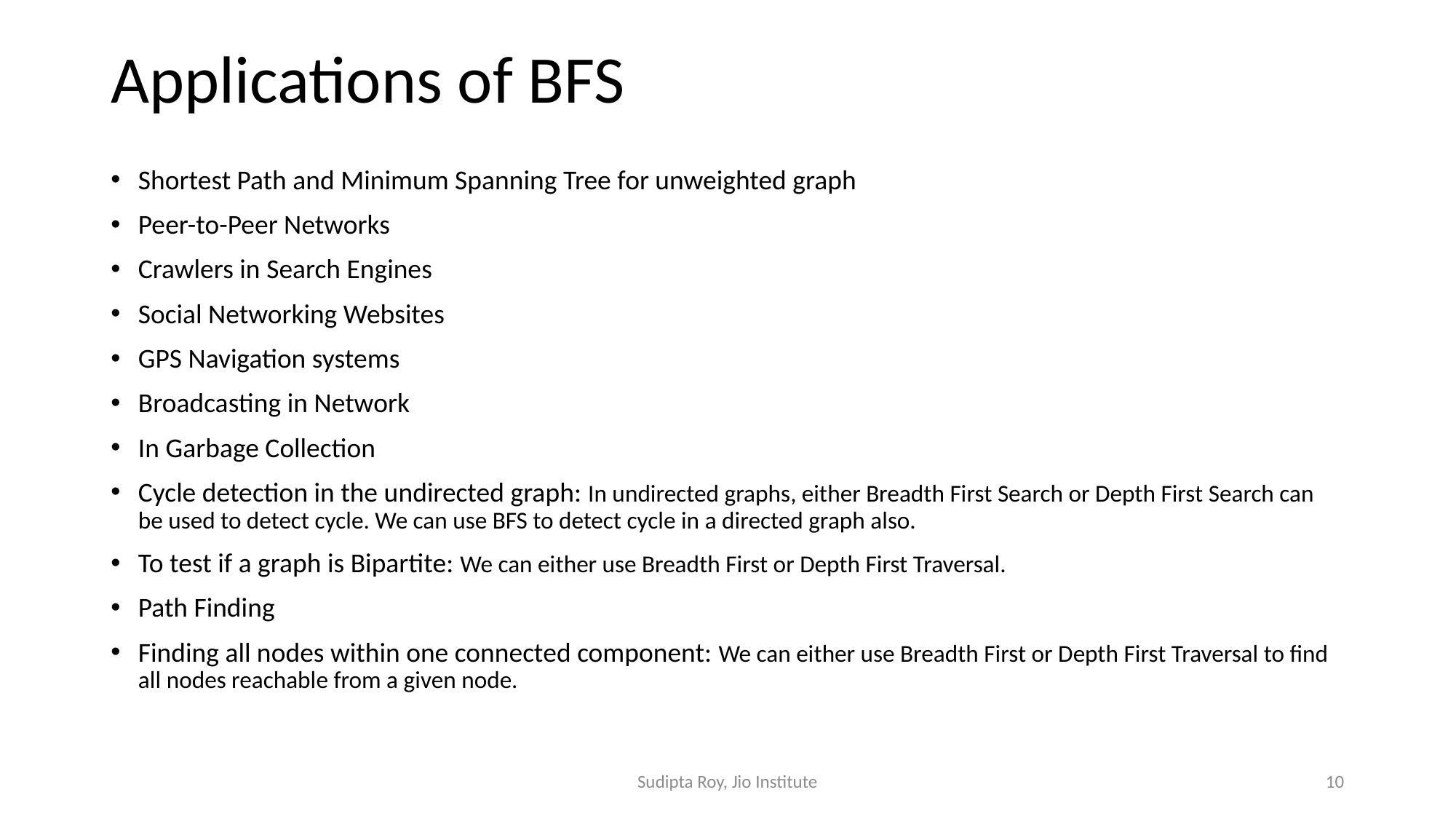

# Applications of BFS
Shortest Path and Minimum Spanning Tree for unweighted graph
Peer-to-Peer Networks
Crawlers in Search Engines
Social Networking Websites
GPS Navigation systems
Broadcasting in Network
In Garbage Collection
Cycle detection in the undirected graph: In undirected graphs, either Breadth First Search or Depth First Search can be used to detect cycle. We can use BFS to detect cycle in a directed graph also.
To test if a graph is Bipartite: We can either use Breadth First or Depth First Traversal.
Path Finding
Finding all nodes within one connected component: We can either use Breadth First or Depth First Traversal to find all nodes reachable from a given node.
Sudipta Roy, Jio Institute
10